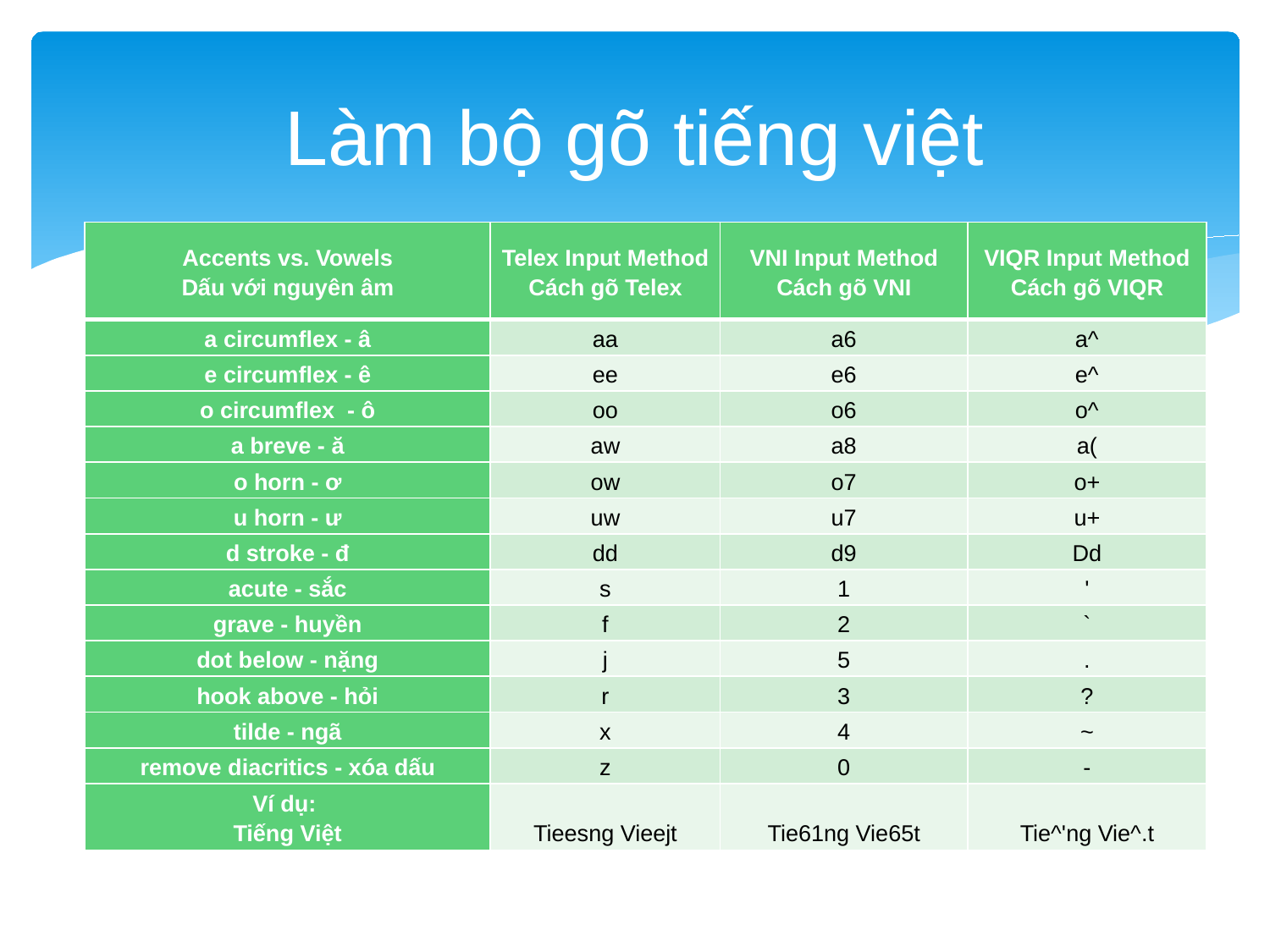

# Làm bộ gõ tiếng việt
| Accents vs. Vowels Dấu với nguyên âm | Telex Input Method Cách gõ Telex | VNI Input Method Cách gõ VNI | VIQR Input Method Cách gõ VIQR |
| --- | --- | --- | --- |
| a circumflex - â | aa | a6 | a^ |
| e circumflex - ê | ee | e6 | e^ |
| o circumflex  - ô | oo | o6 | o^ |
| a breve - ă | aw | a8 | a( |
| o horn - ơ | ow | o7 | o+ |
| u horn - ư | uw | u7 | u+ |
| d stroke - đ | dd | d9 | Dd |
| acute - sắc | s | 1 | ' |
| grave - huyền | f | 2 | ` |
| dot below - nặng | j | 5 | . |
| hook above - hỏi | r | 3 | ? |
| tilde - ngã | x | 4 | ~ |
| remove diacritics - xóa dấu | z | 0 | - |
| Ví dụ:  Tiếng Việt | Tieesng Vieejt | Tie61ng Vie65t | Tie^'ng Vie^.t |